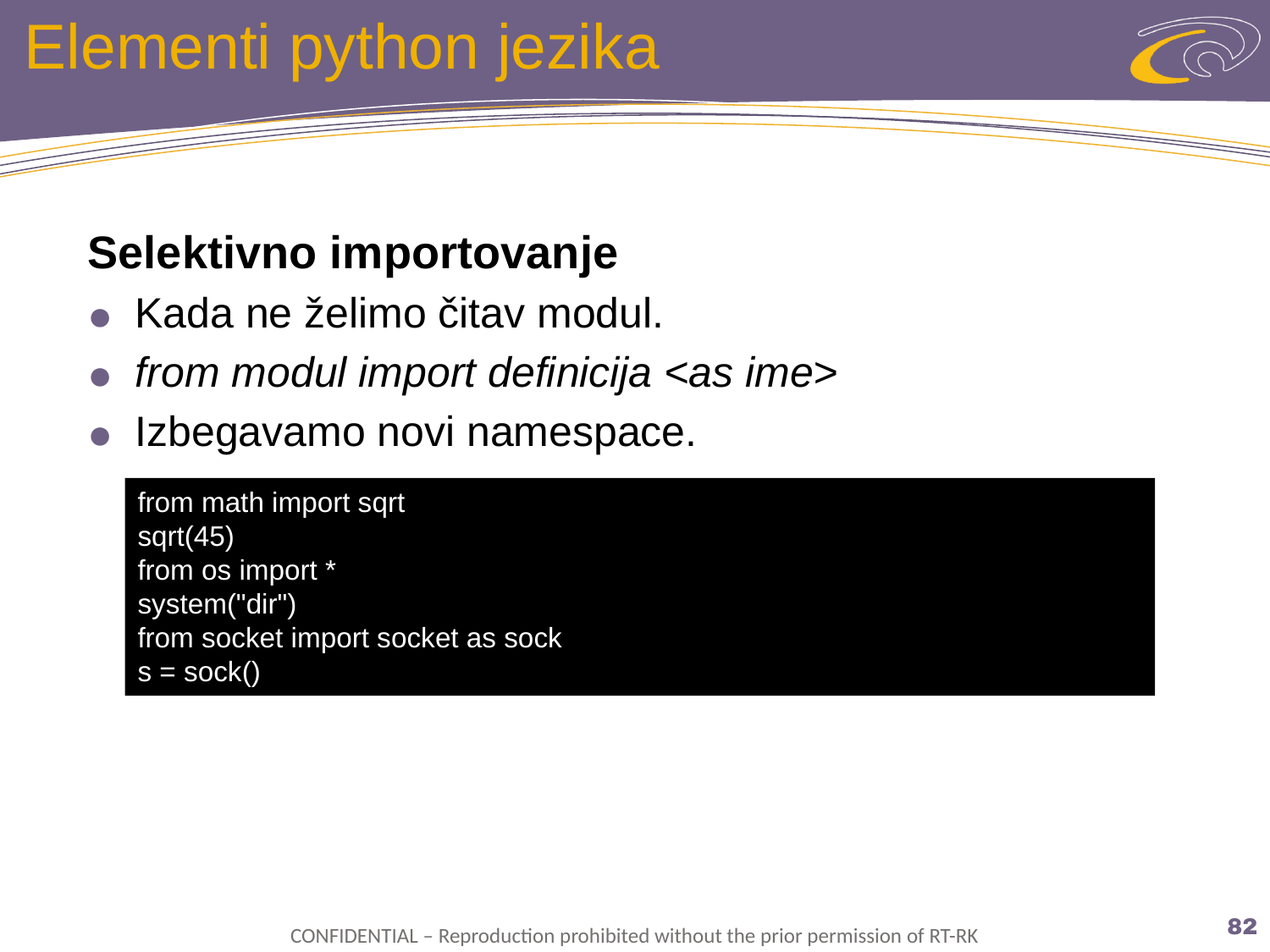

# Elementi python jezika
Selektivno importovanje
Kada ne želimo čitav modul.
from modul import definicija <as ime>
Izbegavamo novi namespace.

from math import sqrt
sqrt(45)
from os import *
system("dir")
from socket import socket as sock
s = sock()